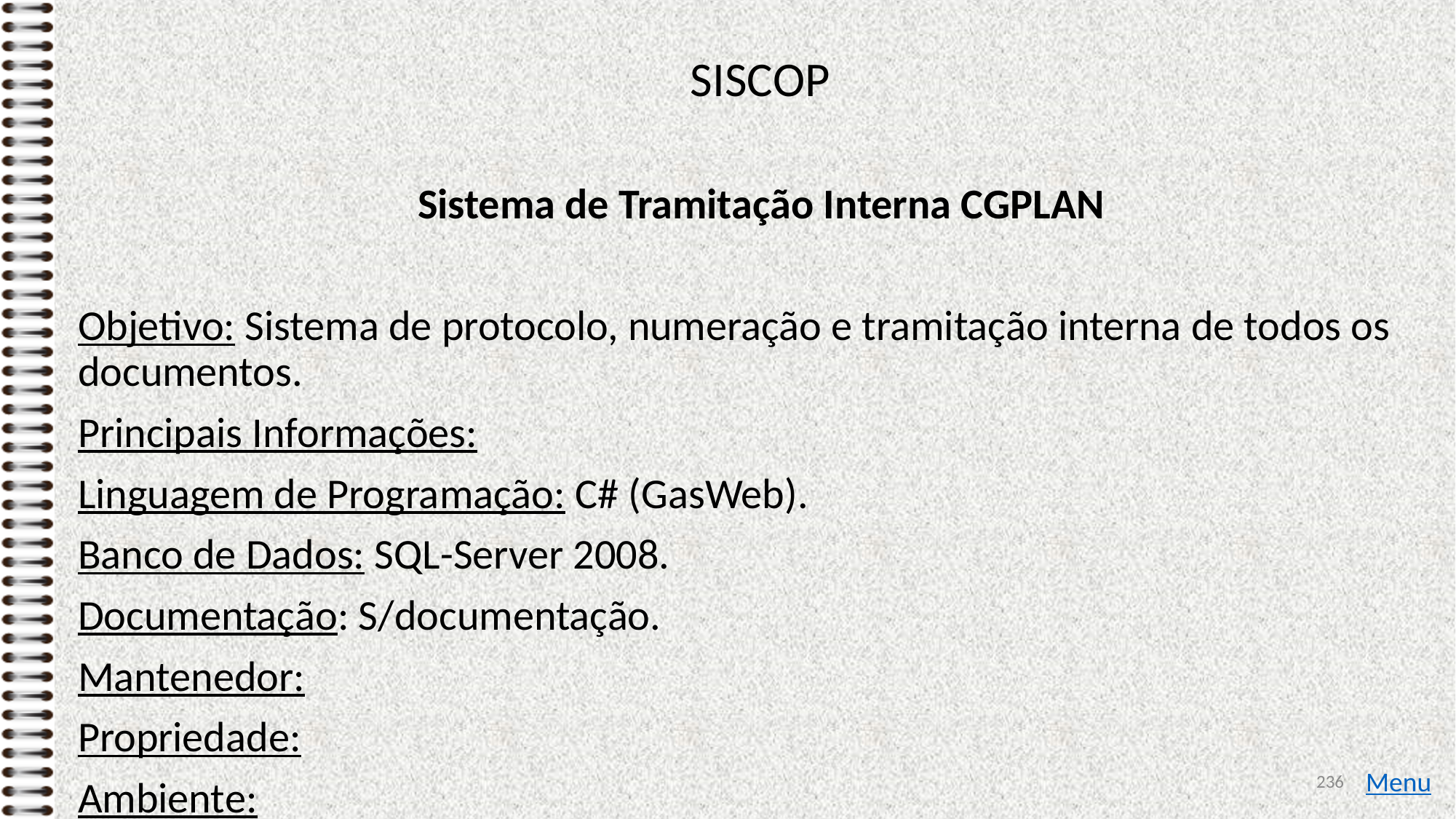

# SISCOP

Sistema de Tramitação Interna CGPLAN

Objetivo: Sistema de protocolo, numeração e tramitação interna de todos os documentos.
Principais Informações:
Linguagem de Programação: C# (GasWeb).
Banco de Dados: SQL-Server 2008.
Documentação: S/documentação.
Mantenedor:
Propriedade:
Ambiente:
236
Menu